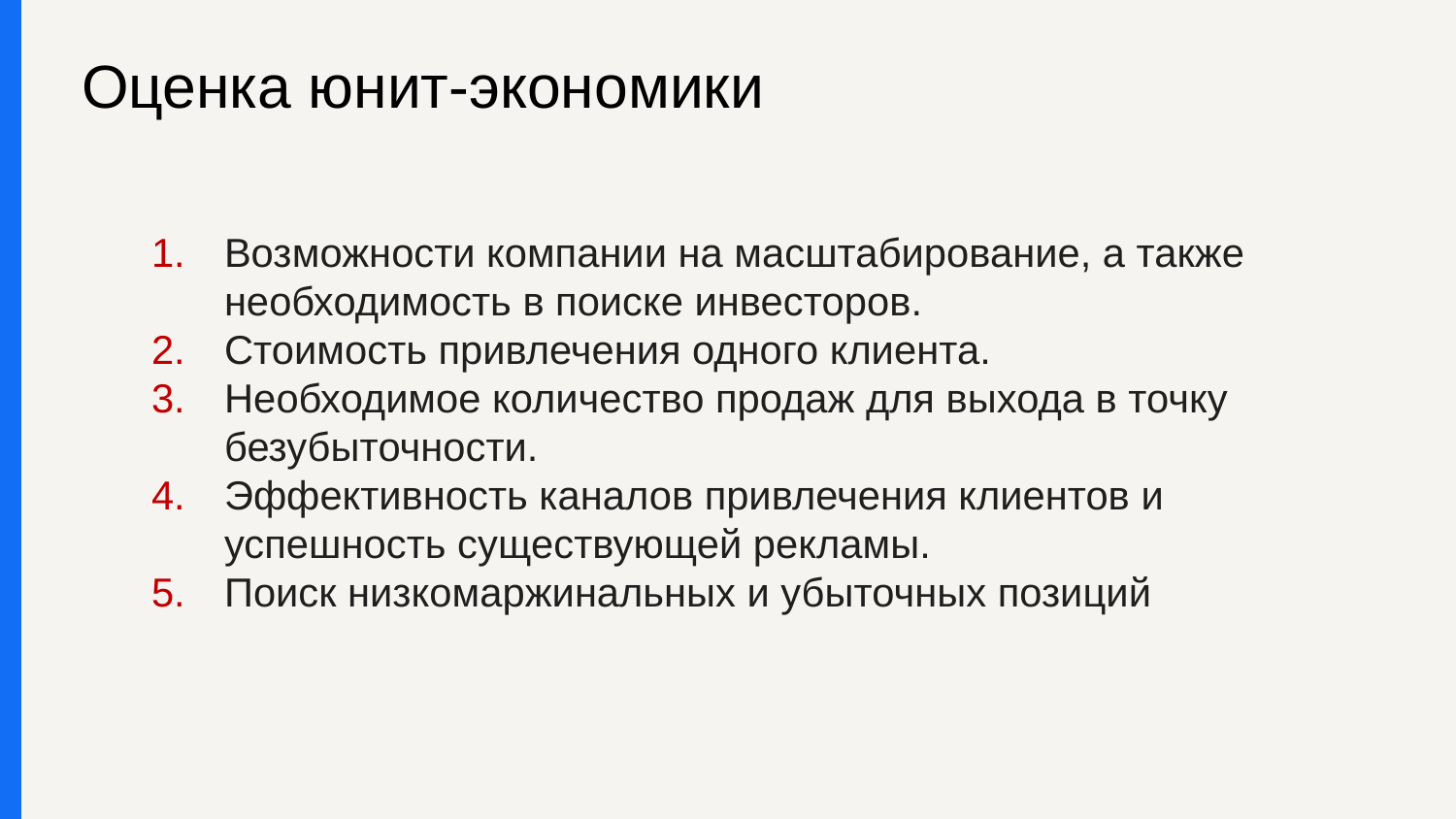

# Оценка юнит-экономики
Возможности компании на масштабирование, а также необходимость в поиске инвесторов.
Стоимость привлечения одного клиента.
Необходимое количество продаж для выхода в точку безубыточности.
Эффективность каналов привлечения клиентов и успешность существующей рекламы.
Поиск низкомаржинальных и убыточных позиций